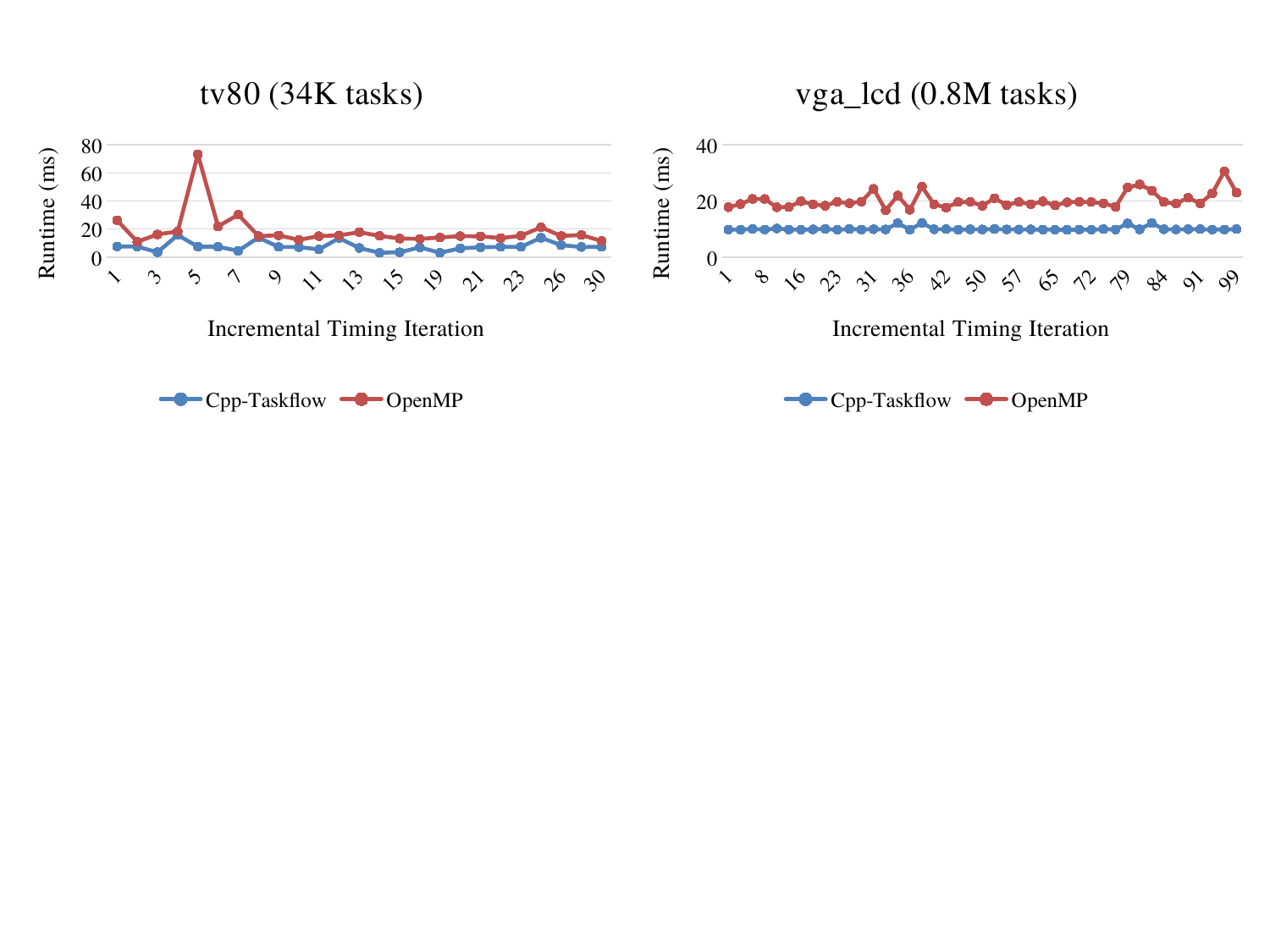

### Chart: tv80 (34K tasks)

| Category | Cpp-Taskflow | OpenMP |
|---|---|---|
| 1 | 7.629 | 26.239 |
| 2 | 7.498 | 10.954 |
| 3 | 3.495 | 16.151 |
| 4 | 15.702 | 18.353 |
| 5 | 7.476 | 73.17 |
| 6 | 7.367 | 21.923 |
| 7 | 4.506 | 30.285 |
| 8 | 13.962 | 15.029 |
| 9 | 7.257 | 15.497 |
| 10 | 7.167 | 12.313 |
| 11 | 5.491 | 14.956 |
| 12 | 13.544 | 15.52 |
| 13 | 6.505 | 17.75 |
| 14 | 3.117 | 15.134 |
| 15 | 3.456 | 13.241 |
| 17 | 6.959 | 12.987 |
| 19 | 3.085 | 14.0 |
| 20 | 6.302 | 14.961 |
| 21 | 6.99 | 14.809 |
| 22 | 7.326 | 13.55 |
| 23 | 7.269 | 15.204 |
| 25 | 13.822 | 21.28 |
| 26 | 8.507 | 15.099 |
| 27 | 7.233 | 15.732 |
| 30 | 7.281 | 11.52 |

### Chart: vga_lcd (0.8M tasks)

| Category | Cpp-Taskflow | OpenMP |
|---|---|---|
| 1 | 9.834 | 17.784 |
| 3 | 9.776 | 18.897 |
| 6 | 10.016 | 20.721 |
| 8 | 9.848 | 20.708 |
| 11 | 10.199 | 17.768 |
| 13 | 9.839 | 17.82 |
| 16 | 9.761 | 19.908 |
| 18 | 9.884 | 18.795 |
| 21 | 10.081 | 18.312 |
| 23 | 9.738 | 19.732 |
| 26 | 10.003 | 19.204 |
| 28 | 9.797 | 19.771 |
| 31 | 9.943 | 24.321 |
| 33 | 9.884 | 16.661 |
| 35 | 12.096 | 21.941 |
| 36 | 9.79 | 16.874 |
| 38 | 12.167 | 25.075 |
| 40 | 9.923 | 18.828 |
| 42 | 9.976 | 17.612 |
| 45 | 9.76 | 19.616 |
| 47 | 9.887 | 19.714 |
| 50 | 9.856 | 18.299 |
| 52 | 10.027 | 20.988 |
| 55 | 9.87 | 18.552 |
| 57 | 9.854 | 19.648 |
| 60 | 9.878 | 18.838 |
| 62 | 9.797 | 19.844 |
| 65 | 9.794 | 18.436 |
| 67 | 9.738 | 19.543 |
| 70 | 9.828 | 19.701 |
| 72 | 9.764 | 19.623 |
| 75 | 9.957 | 19.182 |
| 77 | 9.83 | 17.904 |
| 79 | 12.008 | 24.768 |
| 80 | 9.909 | 25.89 |
| 82 | 12.151 | 23.69 |
| 84 | 9.928 | 19.652 |
| 86 | 9.851 | 19.046 |
| 89 | 9.918 | 21.164 |
| 91 | 9.969 | 19.116 |
| 94 | 9.825 | 22.748 |
| 96 | 9.837 | 30.563 |
| 99 | 9.96 | 22.993 |